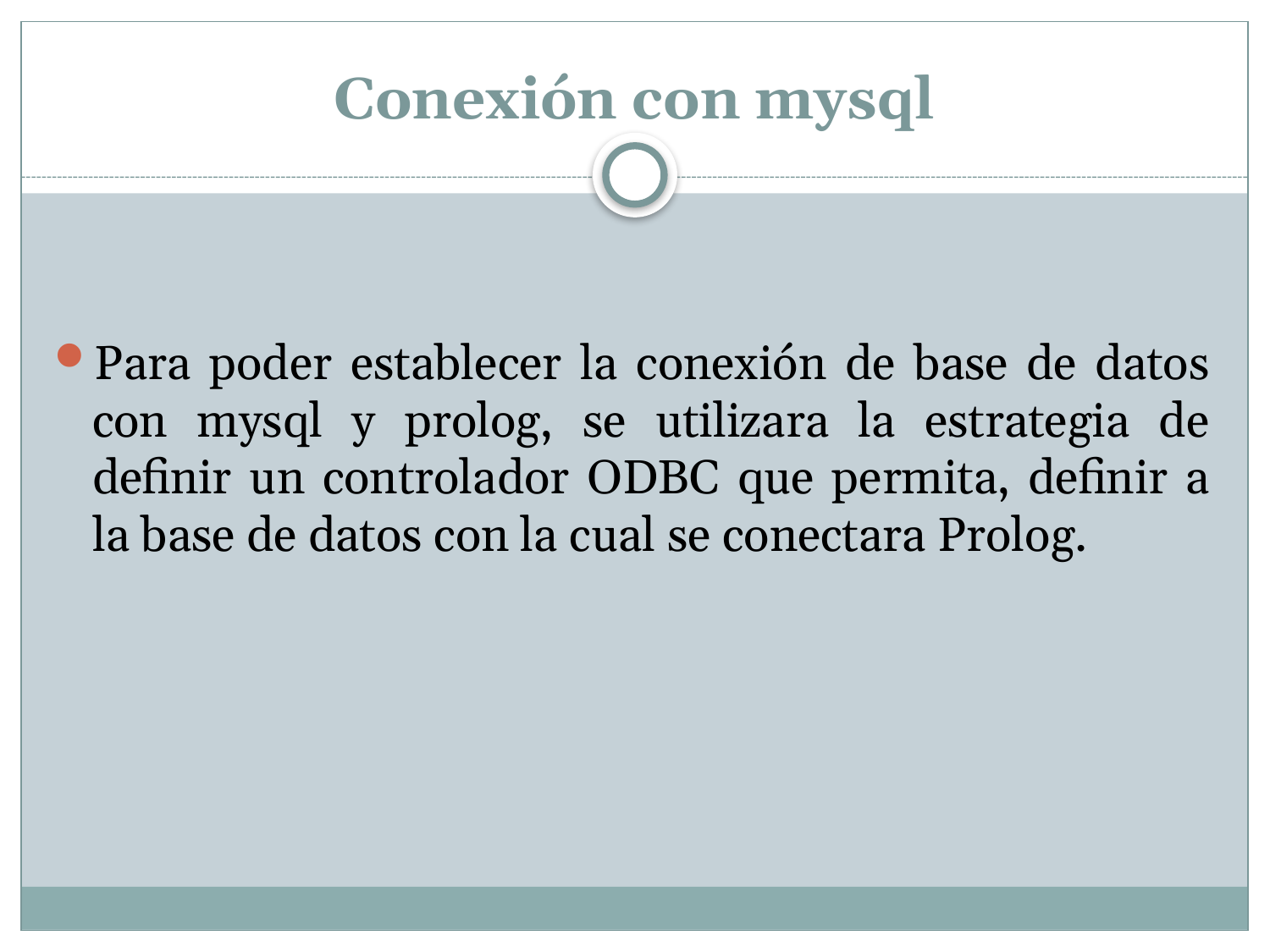

# Conexión con mysql
Para poder establecer la conexión de base de datos con mysql y prolog, se utilizara la estrategia de definir un controlador ODBC que permita, definir a la base de datos con la cual se conectara Prolog.